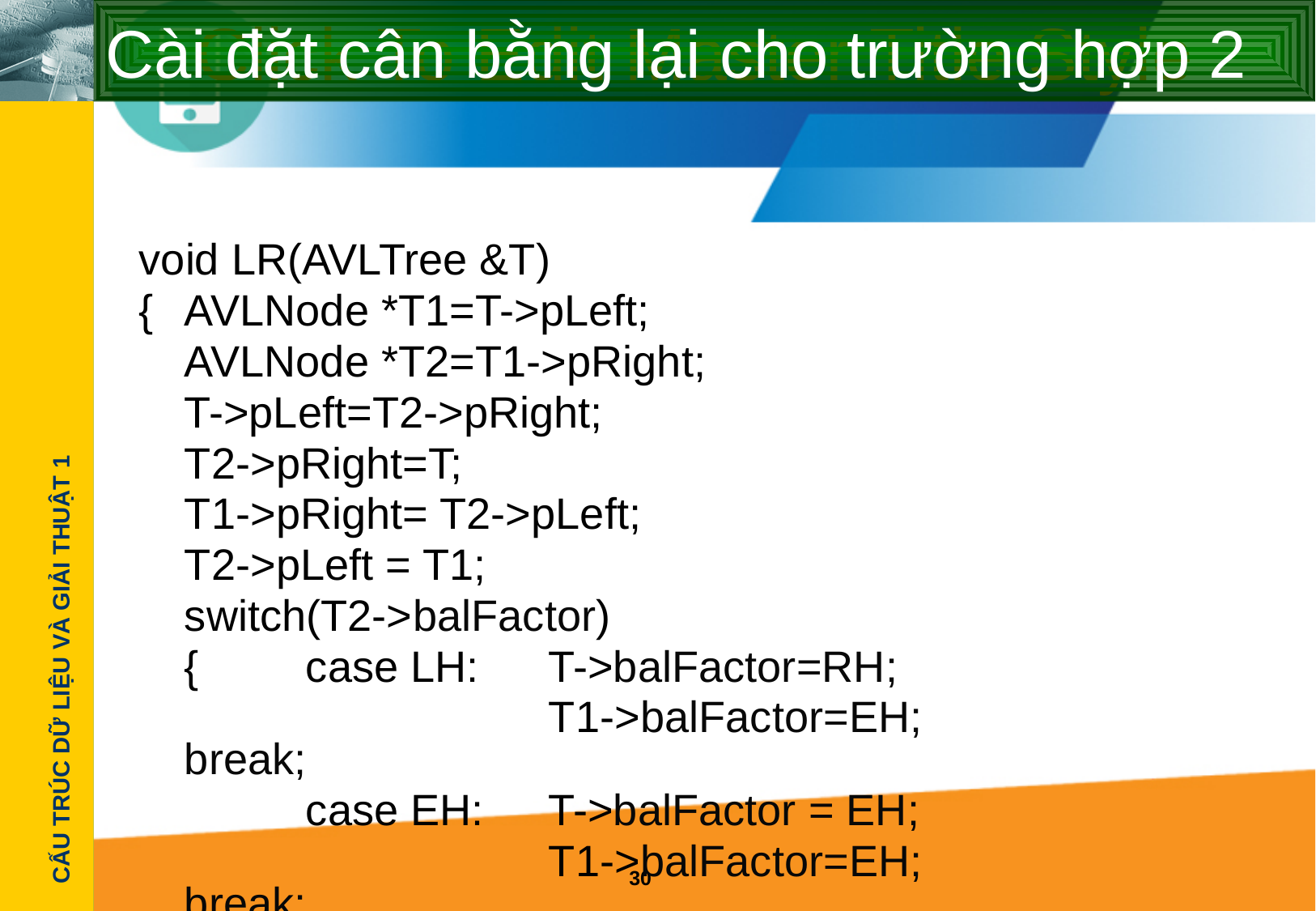

# Cài đặt cân bằng lại cho trường hợp 2
void LR(AVLTree &T)
{	AVLNode *T1=T->pLeft;
	AVLNode *T2=T1->pRight;
	T->pLeft=T2->pRight;
	T2->pRight=T;
	T1->pRight= T2->pLeft;
	T2->pLeft = T1;
	switch(T2->balFactor)
	{	case LH: 	T->balFactor=RH;
				T1->balFactor=EH; break;
		case EH: 	T->balFactor = EH;
				T1->balFactor=EH; break;
		case RH: 	T->balFactor =EH;
				T1->balFactor= LH; break;
	}T2->balFactor =EH; T=T2}